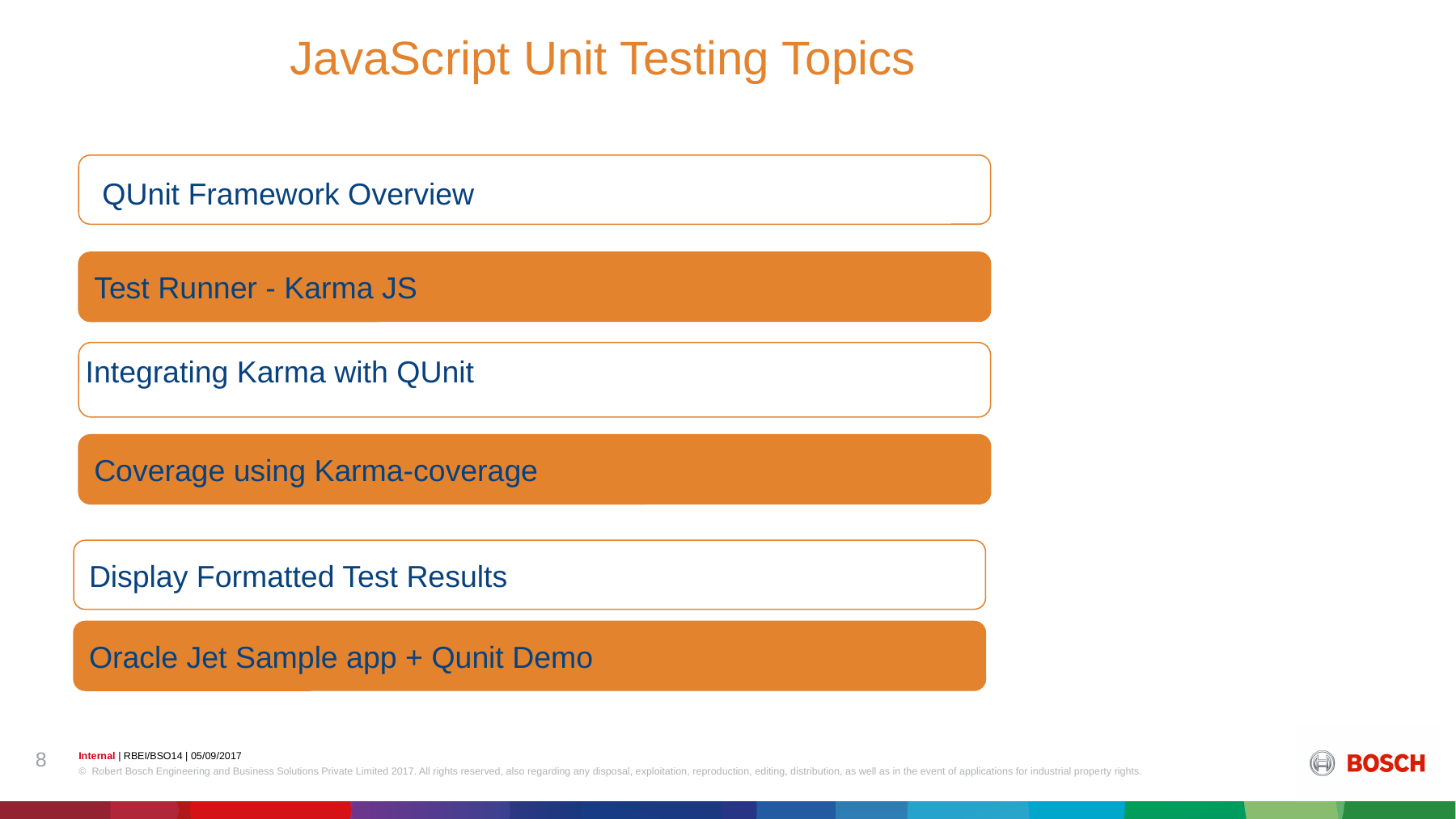

# JavaScript Unit Testing Topics

        QUnit Framework Overview

      Integrating Karma with QUnit

Test Runner - Karma JS

Coverage using Karma-coverage
Display Formatted Test Results
Oracle Jet Sample app + Qunit Demo
8
Internal | RBEI/BSO14 | 05/09/2017
©  Robert Bosch Engineering and Business Solutions Private Limited 2017. All rights reserved, also regarding any disposal, exploitation, reproduction, editing, distribution, as well as in the event of applications for industrial property rights.